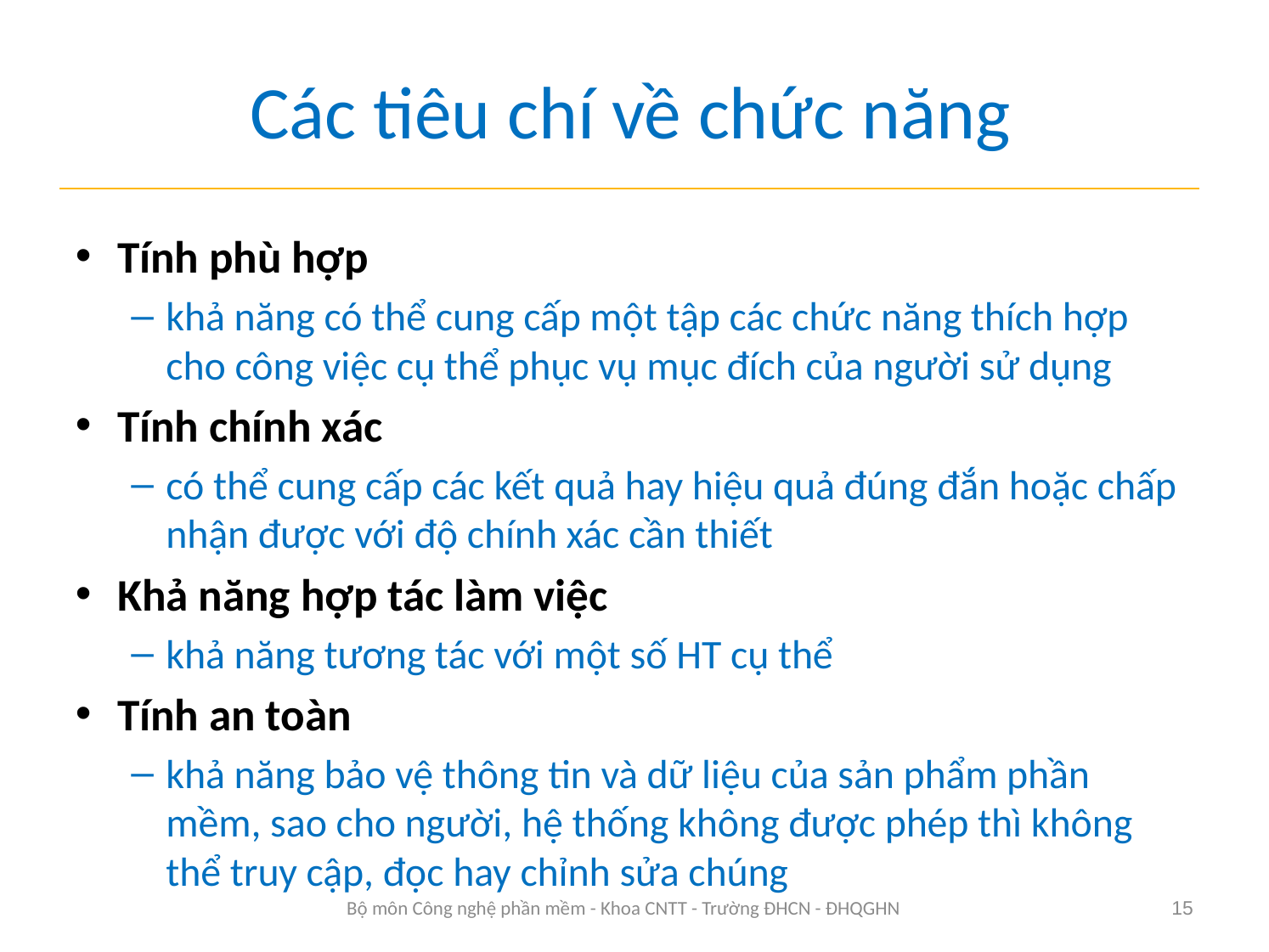

# Các tiêu chí về chức năng
Tính phù hợp
khả năng có thể cung cấp một tập các chức năng thích hợp cho công việc cụ thể phục vụ mục đích của người sử dụng
Tính chính xác
có thể cung cấp các kết quả hay hiệu quả đúng đắn hoặc chấp nhận được với độ chính xác cần thiết
Khả năng hợp tác làm việc
khả năng tương tác với một số HT cụ thể
Tính an toàn
khả năng bảo vệ thông tin và dữ liệu của sản phẩm phần mềm, sao cho người, hệ thống không được phép thì không thể truy cập, đọc hay chỉnh sửa chúng
Bộ môn Công nghệ phần mềm - Khoa CNTT - Trường ĐHCN - ĐHQGHN
15